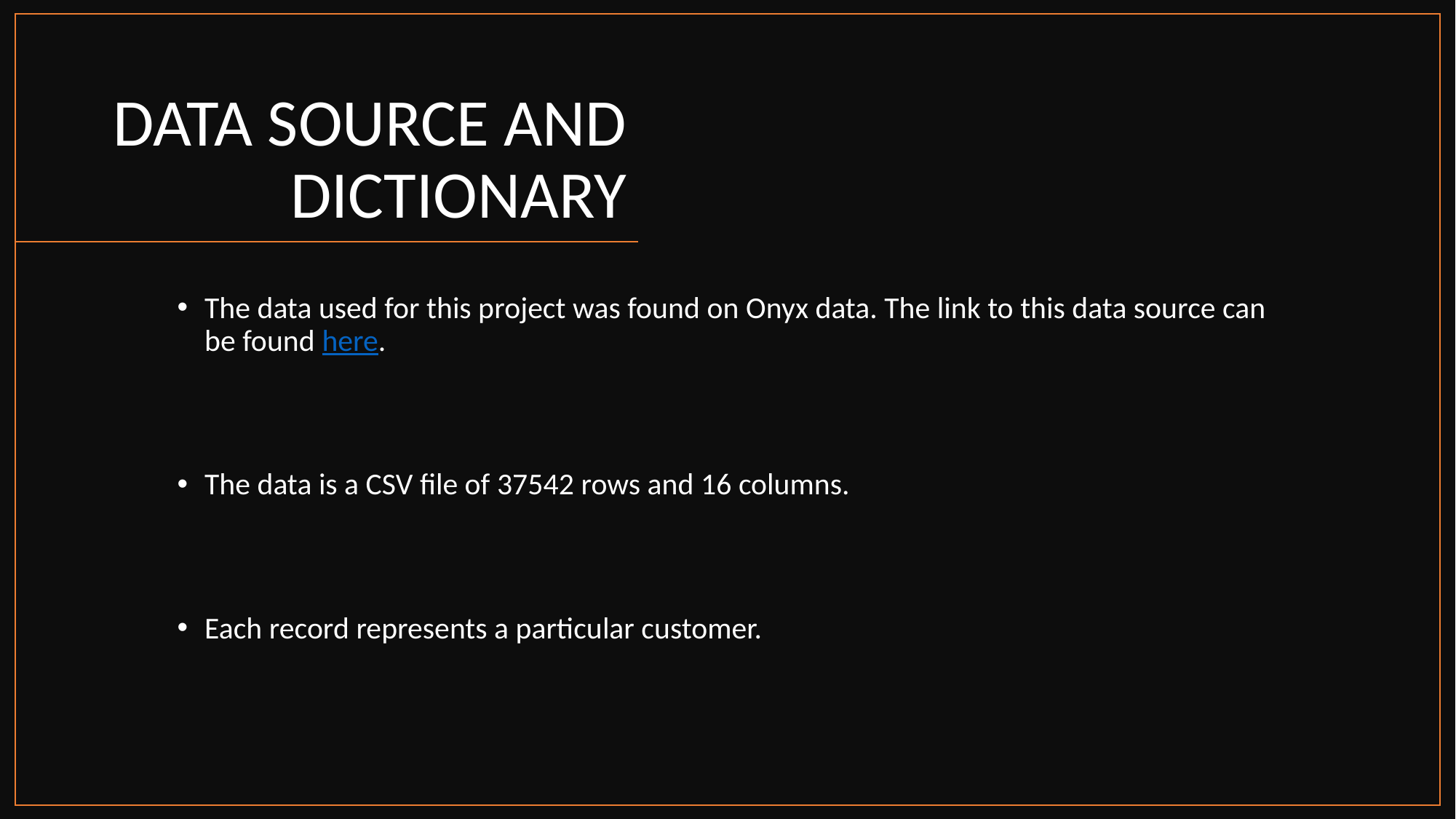

# DATA SOURCE AND DICTIONARY
The data used for this project was found on Onyx data. The link to this data source can be found here.

The data is a CSV file of 37542 rows and 16 columns.

Each record represents a particular customer.